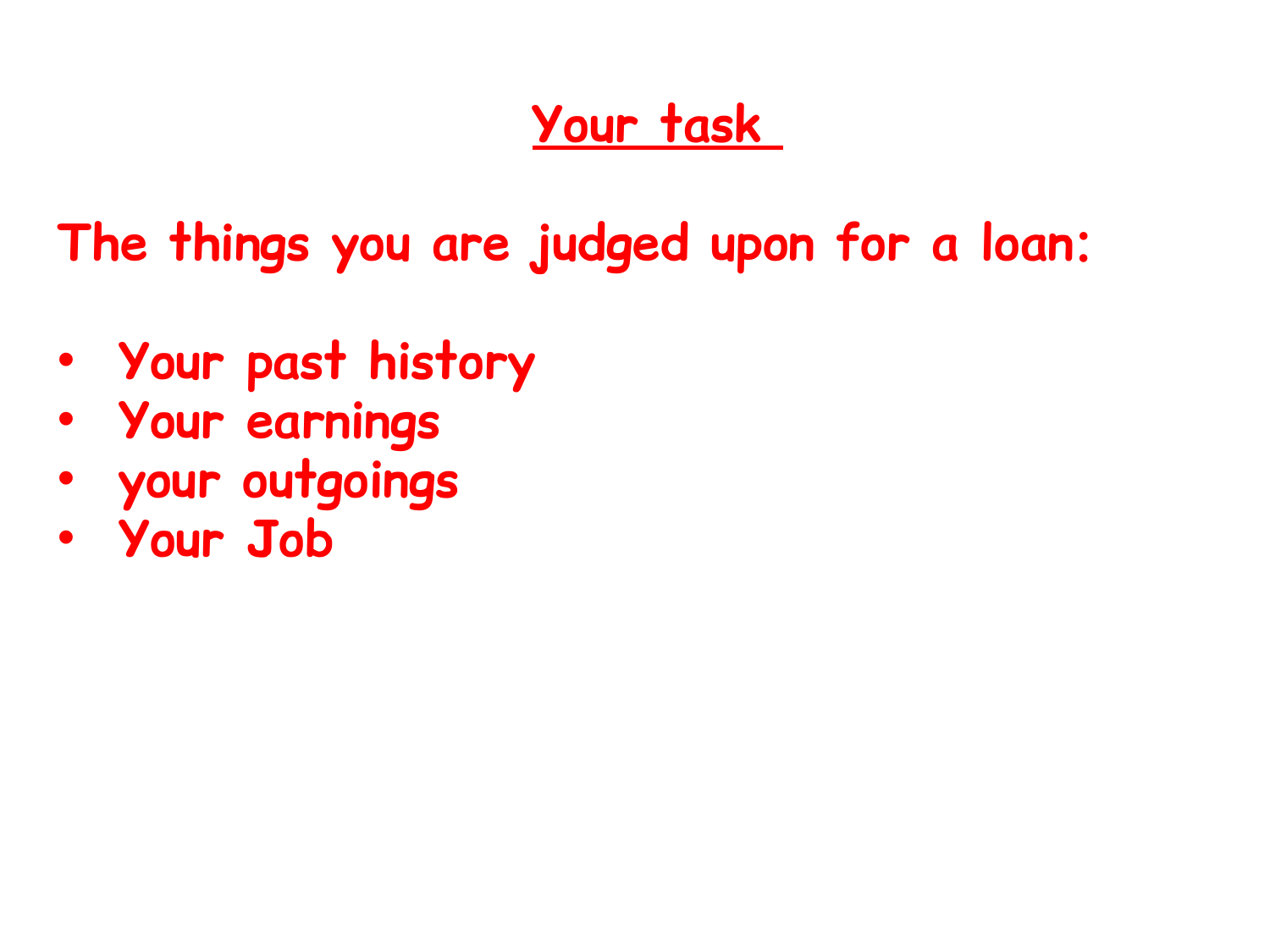

Your task

The things you are judged upon for a loan:

 Your past history
 Your earnings
 your outgoings
 Your Job